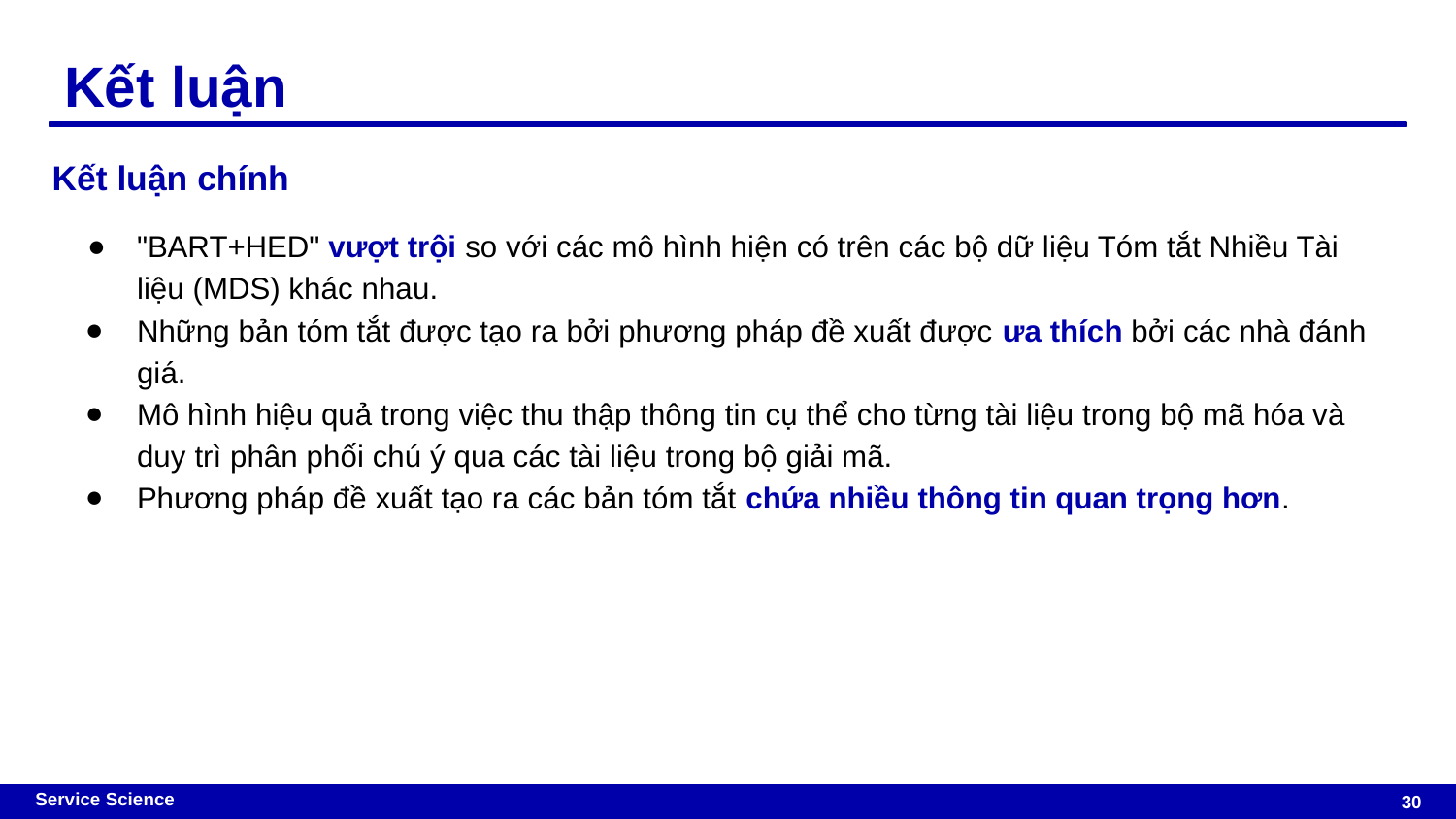

Kết luận

Kết luận chính
"BART+HED" vượt trội so với các mô hình hiện có trên các bộ dữ liệu Tóm tắt Nhiều Tài liệu (MDS) khác nhau.
Những bản tóm tắt được tạo ra bởi phương pháp đề xuất được ưa thích bởi các nhà đánh giá.
Mô hình hiệu quả trong việc thu thập thông tin cụ thể cho từng tài liệu trong bộ mã hóa và duy trì phân phối chú ý qua các tài liệu trong bộ giải mã.
Phương pháp đề xuất tạo ra các bản tóm tắt chứa nhiều thông tin quan trọng hơn.
30
Service Science